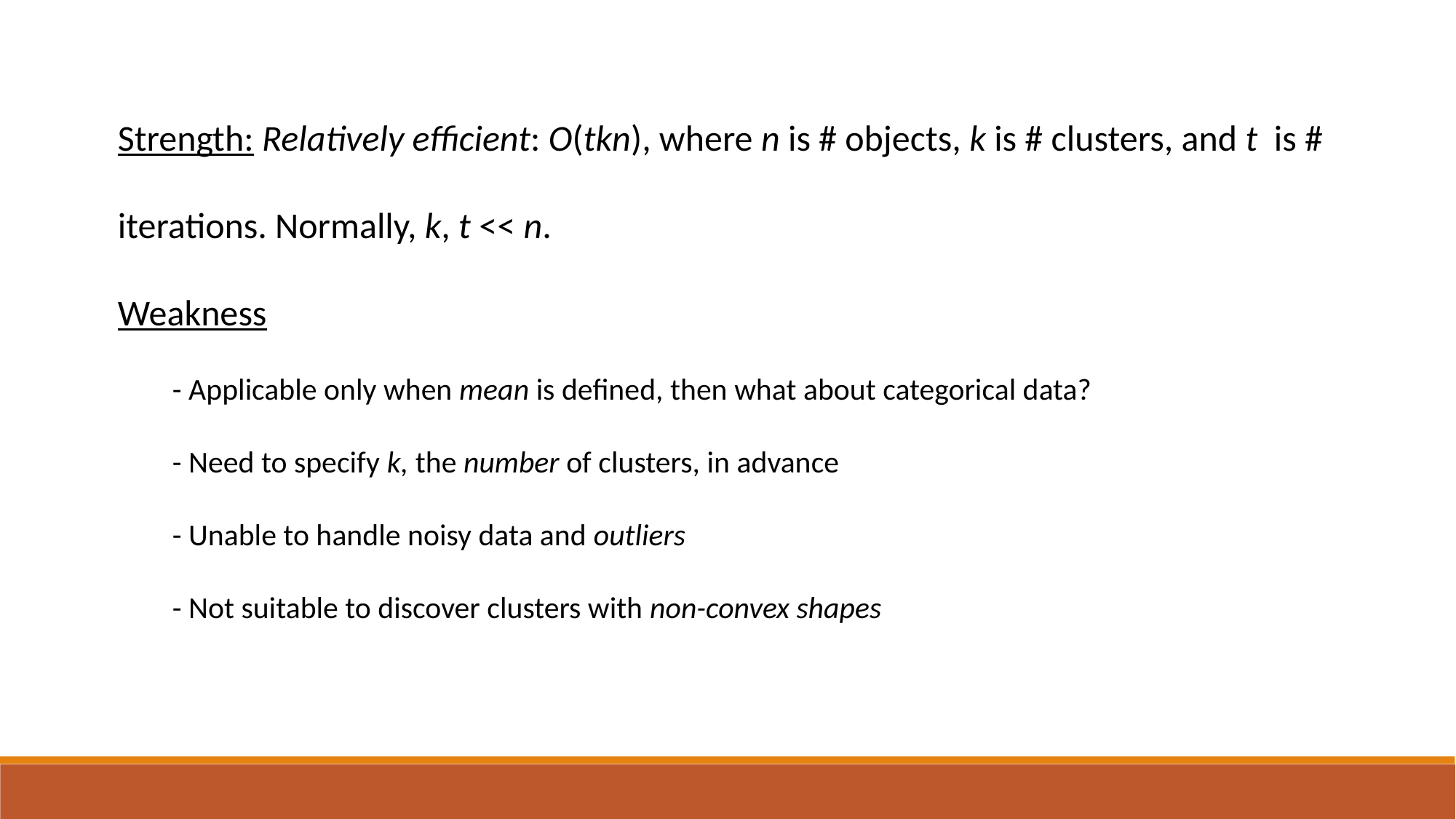

Strength: Relatively efficient: O(tkn), where n is # objects, k is # clusters, and t  is # iterations. Normally, k, t << n.
Weakness
- Applicable only when mean is defined, then what about categorical data?
- Need to specify k, the number of clusters, in advance
- Unable to handle noisy data and outliers
- Not suitable to discover clusters with non-convex shapes